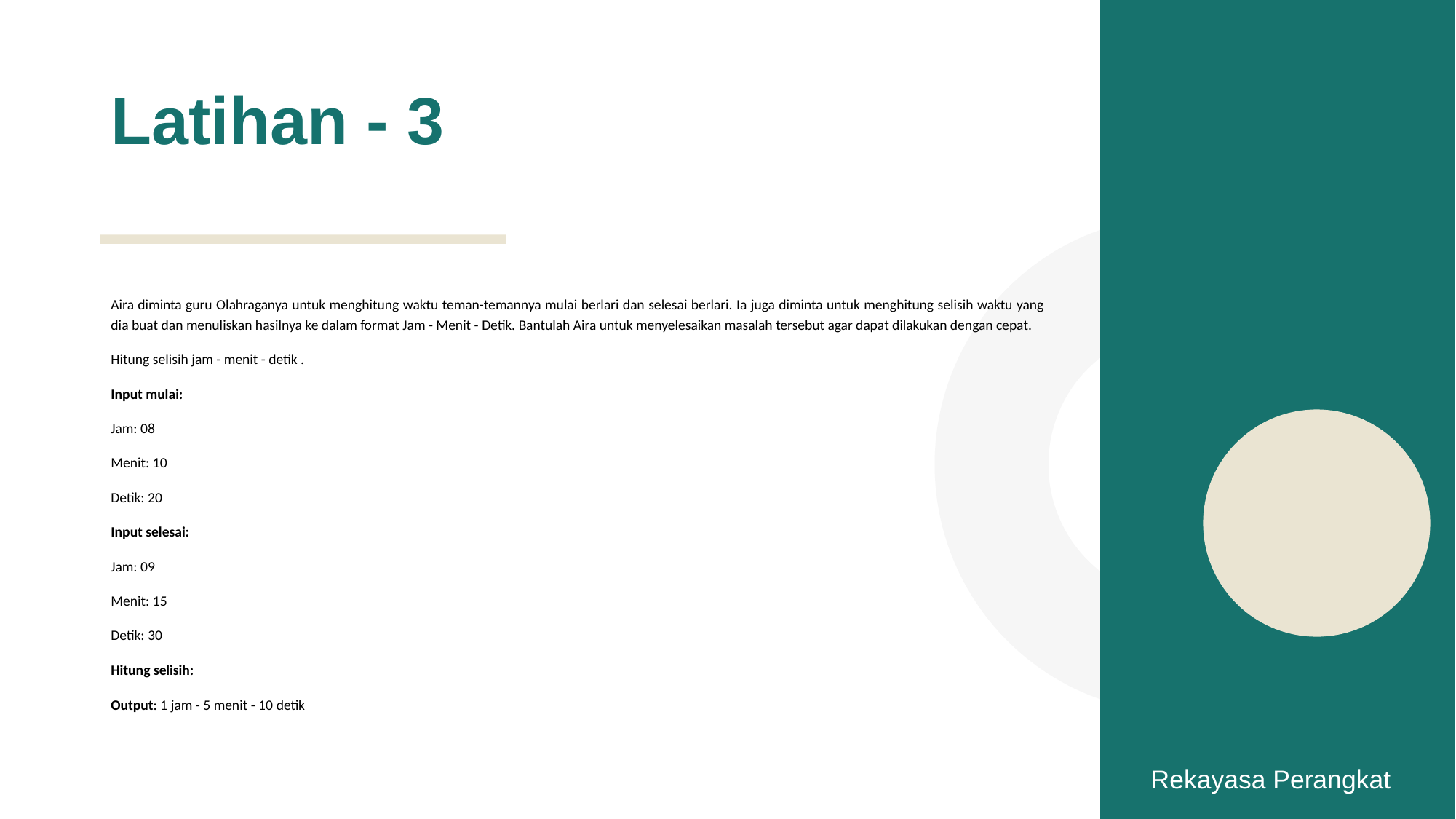

# Latihan - 3
Aira diminta guru Olahraganya untuk menghitung waktu teman-temannya mulai berlari dan selesai berlari. Ia juga diminta untuk menghitung selisih waktu yang dia buat dan menuliskan hasilnya ke dalam format Jam - Menit - Detik. Bantulah Aira untuk menyelesaikan masalah tersebut agar dapat dilakukan dengan cepat.
Hitung selisih jam - menit - detik .
Input mulai:
Jam: 08
Menit: 10
Detik: 20
Input selesai:
Jam: 09
Menit: 15
Detik: 30
Hitung selisih:
Output: 1 jam - 5 menit - 10 detik